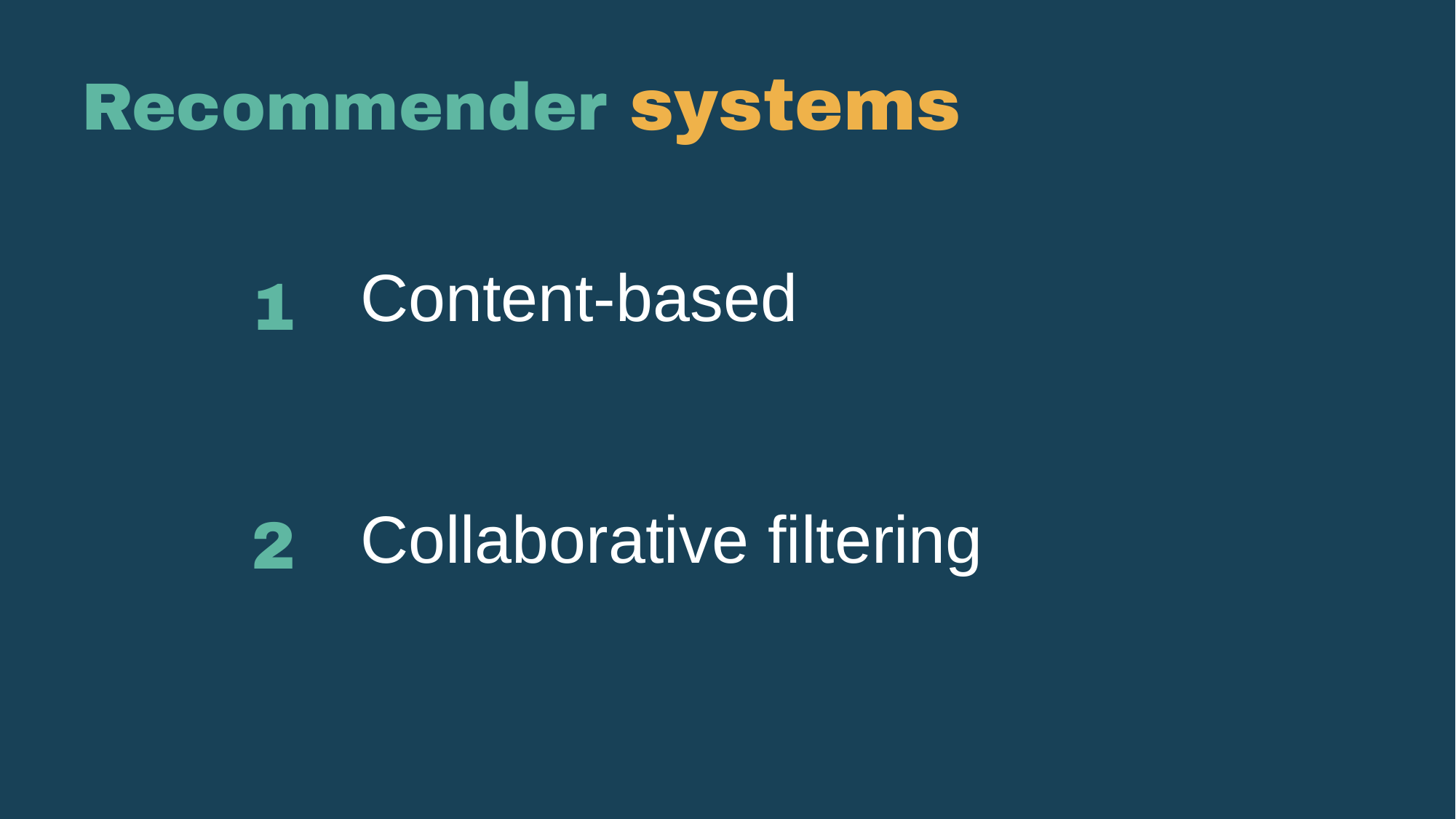

Recommender systems
Content-based
1
Collaborative filtering
2